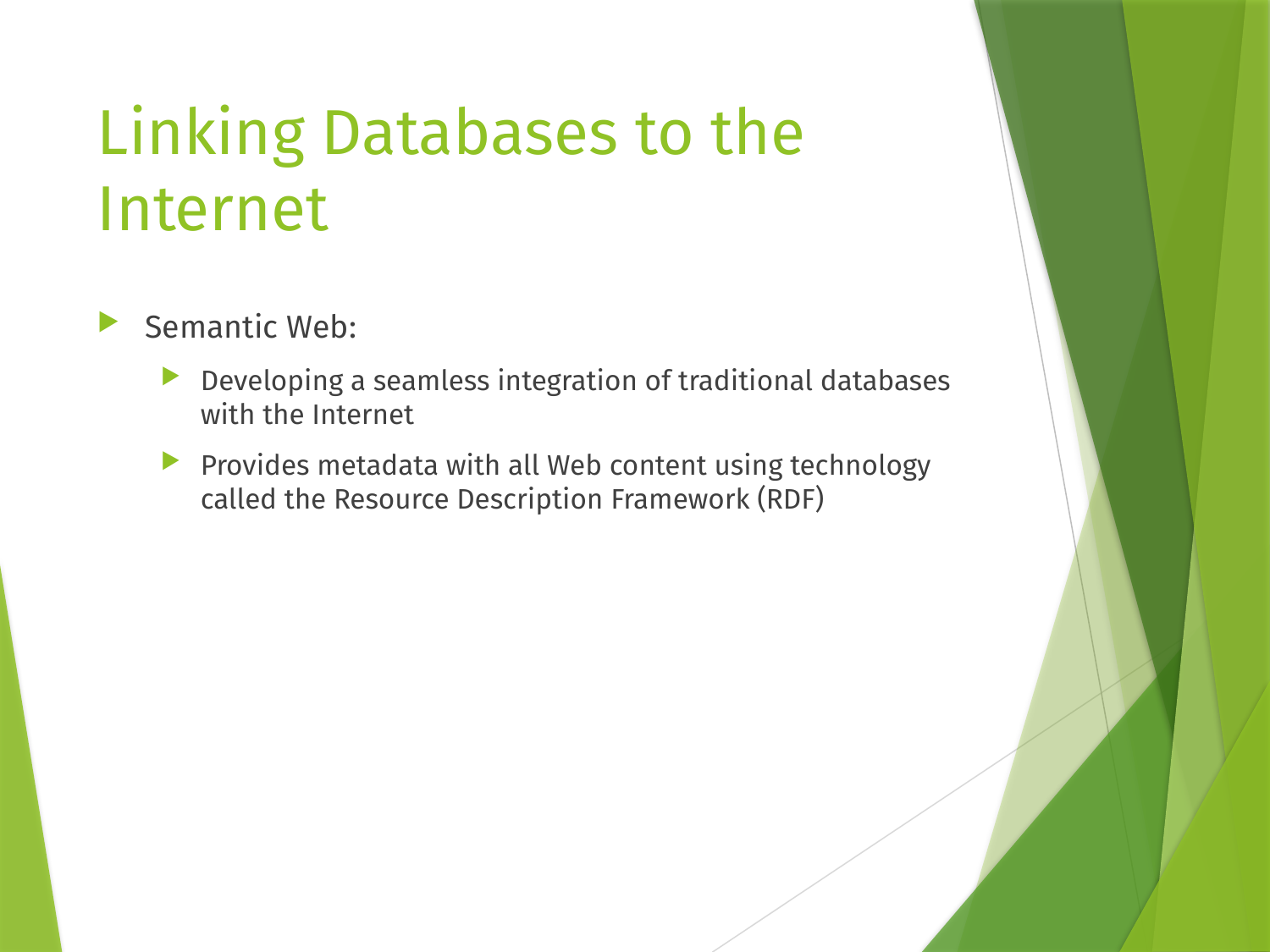

# Linking Databases to the Internet
Semantic Web:
Developing a seamless integration of traditional databases with the Internet
Provides metadata with all Web content using technology called the Resource Description Framework (RDF)